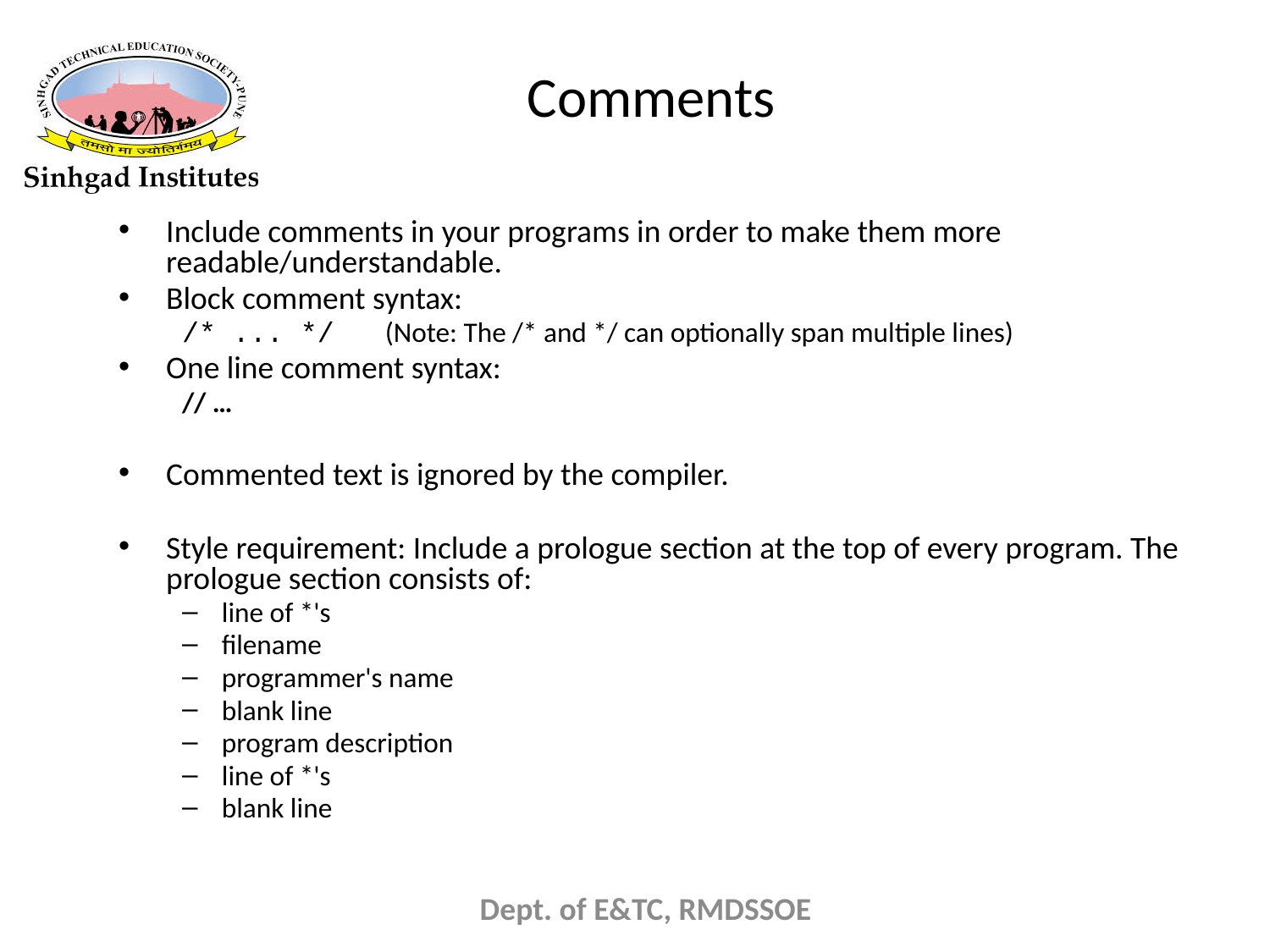

# Comments
Include comments in your programs in order to make them more readable/understandable.
Block comment syntax:
/* ... */        (Note: The /* and */ can optionally span multiple lines)
One line comment syntax:
// …

Commented text is ignored by the compiler.

Style requirement: Include a prologue section at the top of every program. The prologue section consists of:
line of *'s
filename
programmer's name
blank line
program description
line of *'s
blank line
Dept. of E&TC, RMDSSOE